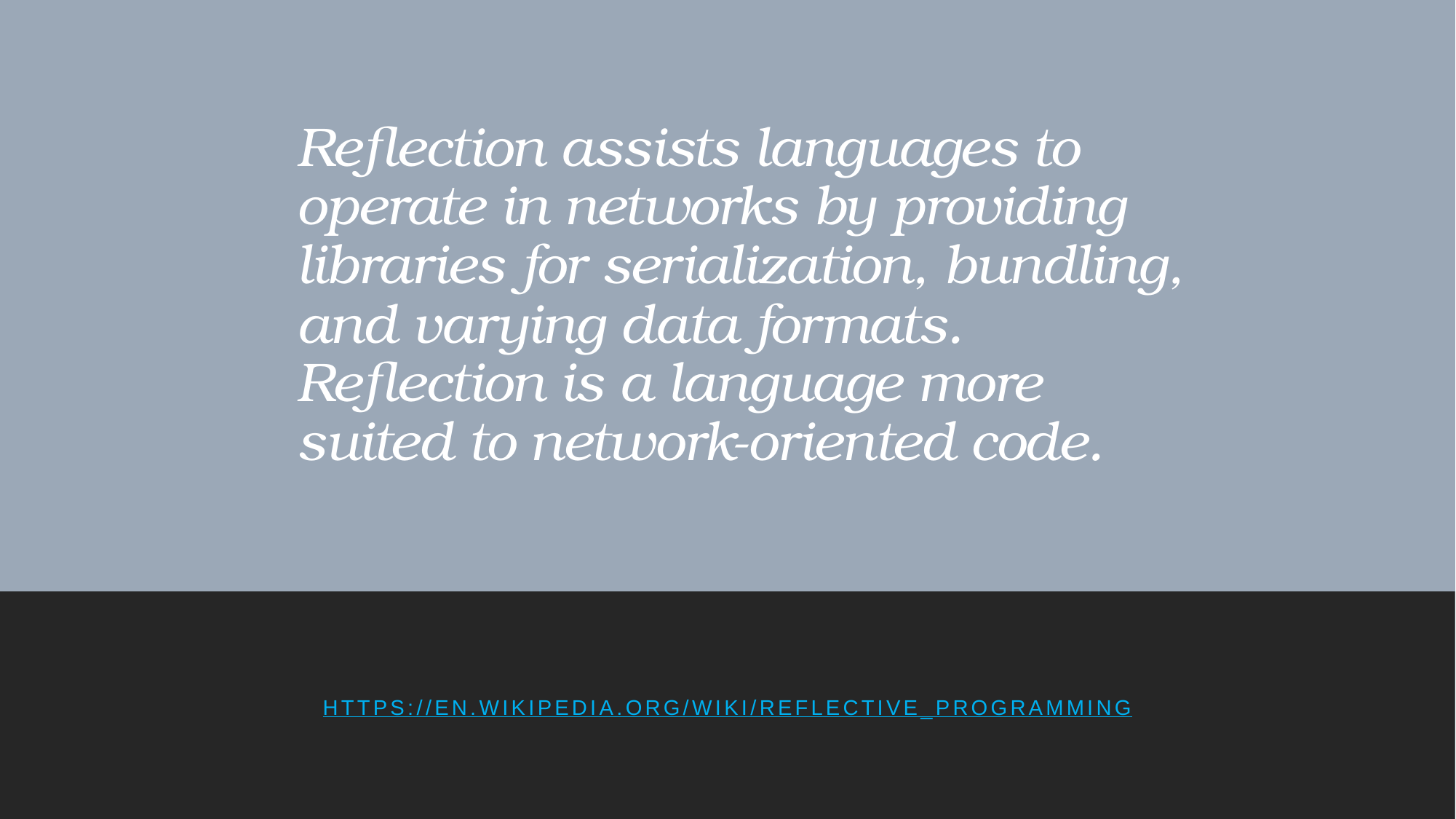

# Reflection assists languages to operate in networks by providing libraries for serialization, bundling, and varying data formats. Reflection is a language more suited to network-oriented code.
https://en.wikipedia.org/wiki/Reflective_programming